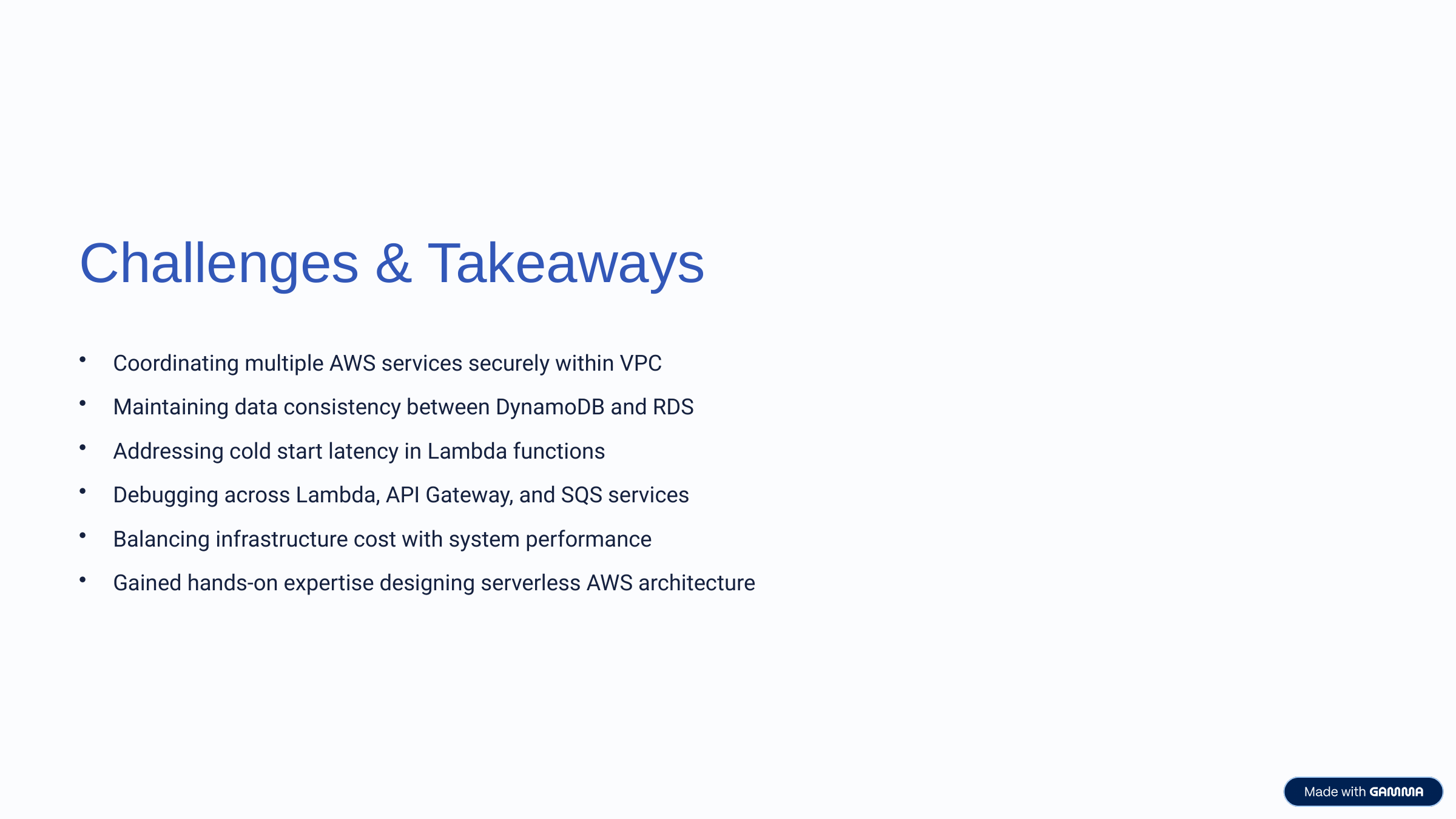

Challenges & Takeaways
Coordinating multiple AWS services securely within VPC
Maintaining data consistency between DynamoDB and RDS
Addressing cold start latency in Lambda functions
Debugging across Lambda, API Gateway, and SQS services
Balancing infrastructure cost with system performance
Gained hands-on expertise designing serverless AWS architecture